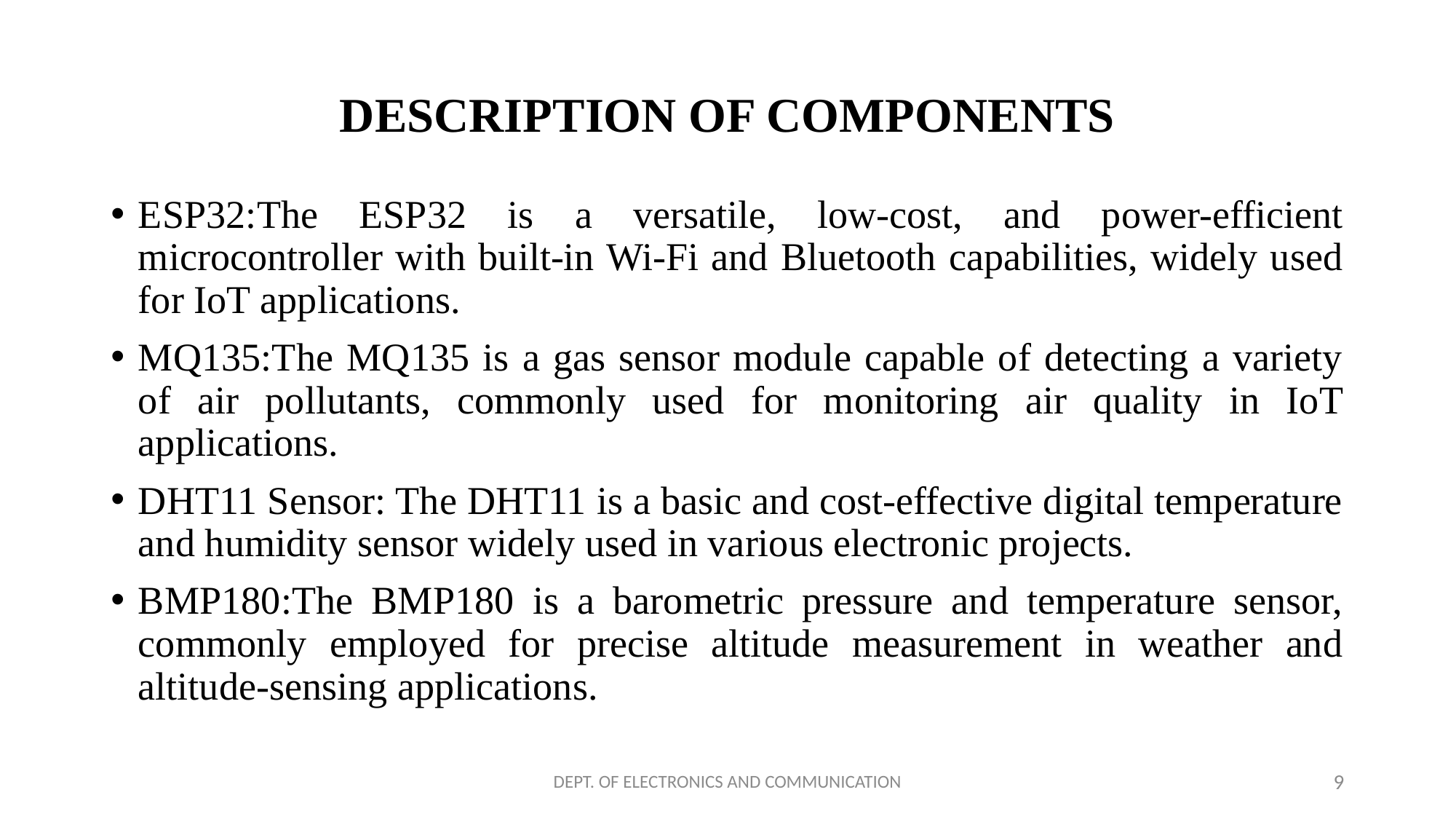

# DESCRIPTION OF COMPONENTS
ESP32:The ESP32 is a versatile, low-cost, and power-efficient microcontroller with built-in Wi-Fi and Bluetooth capabilities, widely used for IoT applications.
MQ135:The MQ135 is a gas sensor module capable of detecting a variety of air pollutants, commonly used for monitoring air quality in IoT applications.
DHT11 Sensor: The DHT11 is a basic and cost-effective digital temperature and humidity sensor widely used in various electronic projects.
BMP180:The BMP180 is a barometric pressure and temperature sensor, commonly employed for precise altitude measurement in weather and altitude-sensing applications.

DEPT. OF ELECTRONICS AND COMMUNICATION
9